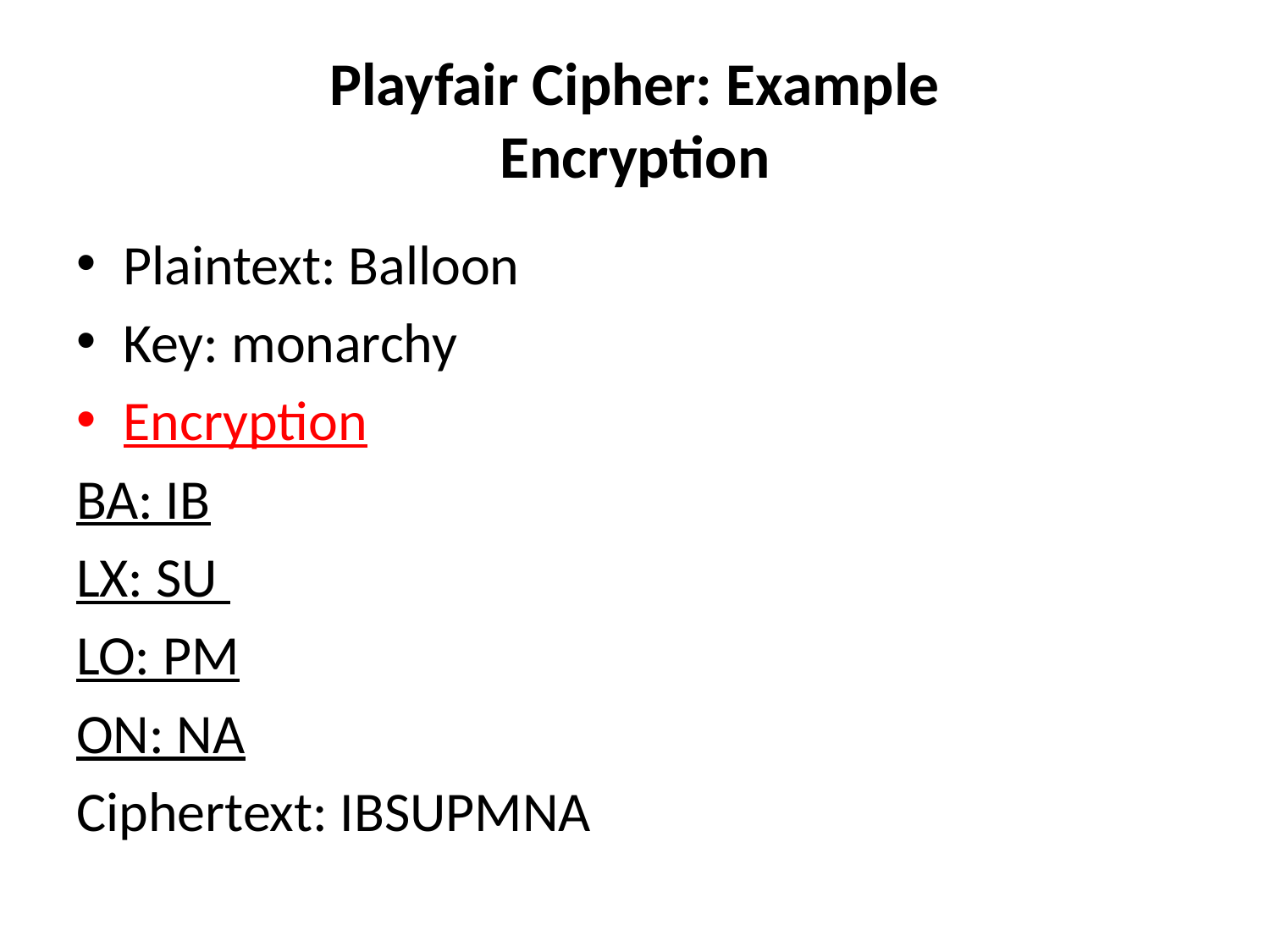

# Playfair Cipher: Example Encryption
Plaintext: Balloon
Key: monarchy
Encryption
BA: IB
LX: SU
LO: PM
ON: NA
Ciphertext: IBSUPMNA